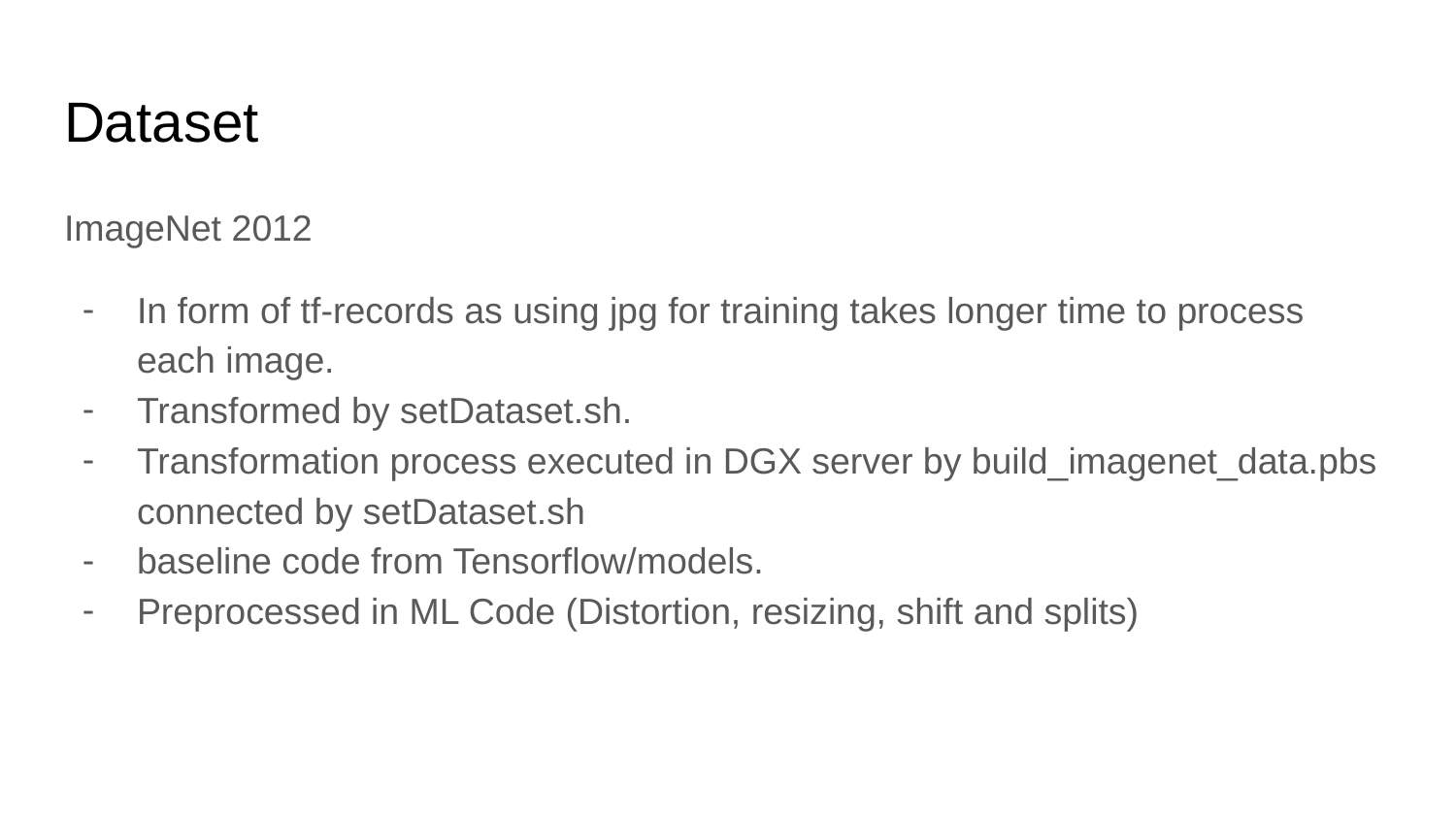

# Dataset
ImageNet 2012
In form of tf-records as using jpg for training takes longer time to process each image.
Transformed by setDataset.sh.
Transformation process executed in DGX server by build_imagenet_data.pbs connected by setDataset.sh
baseline code from Tensorflow/models.
Preprocessed in ML Code (Distortion, resizing, shift and splits)